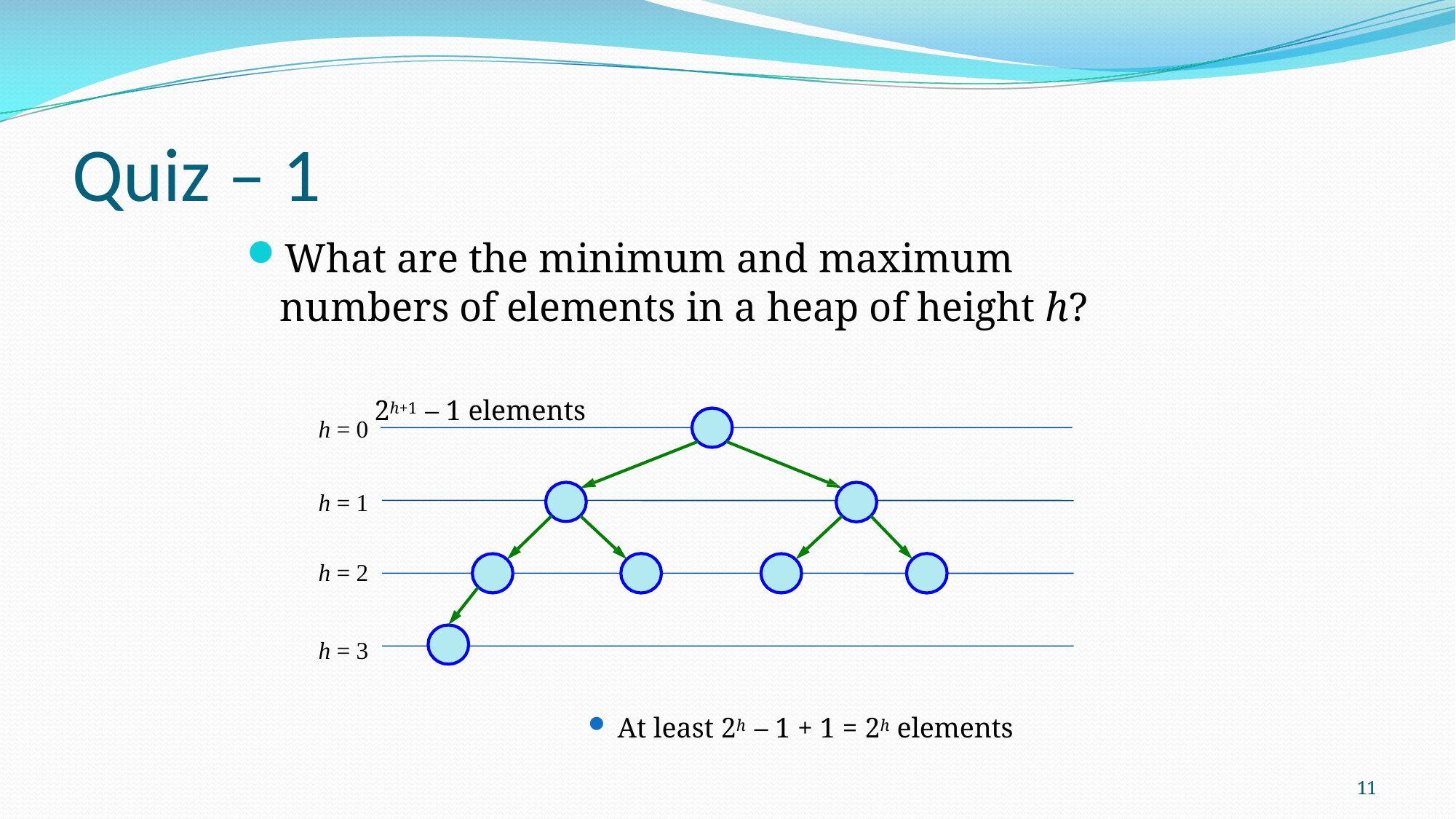

# Quiz – 1
What are the minimum and maximum numbers of elements in a heap of height h?
2h+1 – 1 elements

h = 0

h = 1

h = 2

h = 3

At least 2h – 1 + 1 = 2h elements
11